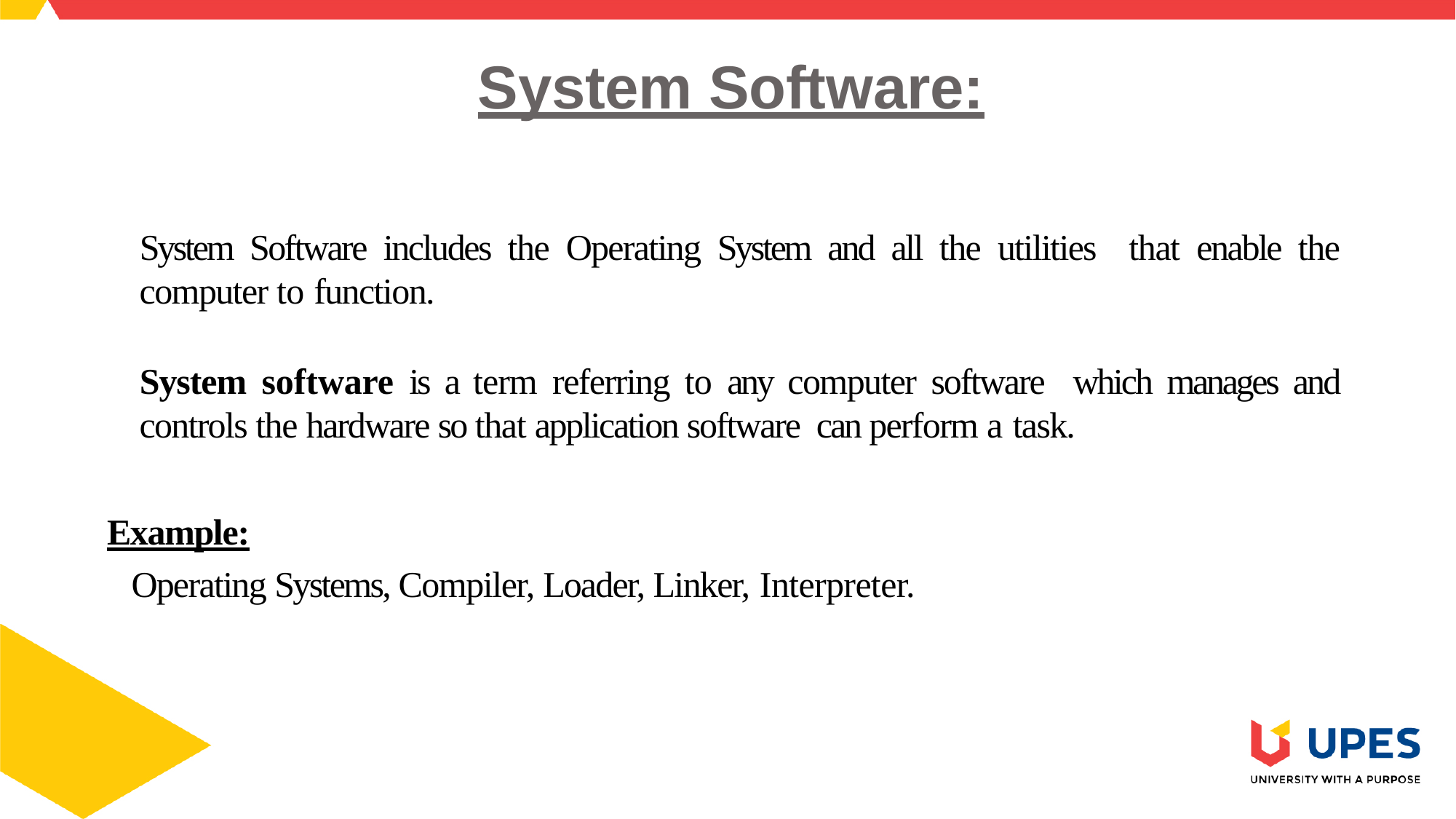

# System Software:
System Software includes the Operating System and all the utilities  that enable the computer to function.

System software is a term referring to any computer software  which manages and controls the hardware so that application software  can perform a task.

Example:
Operating Systems, Compiler, Loader, Linker, Interpreter.
5